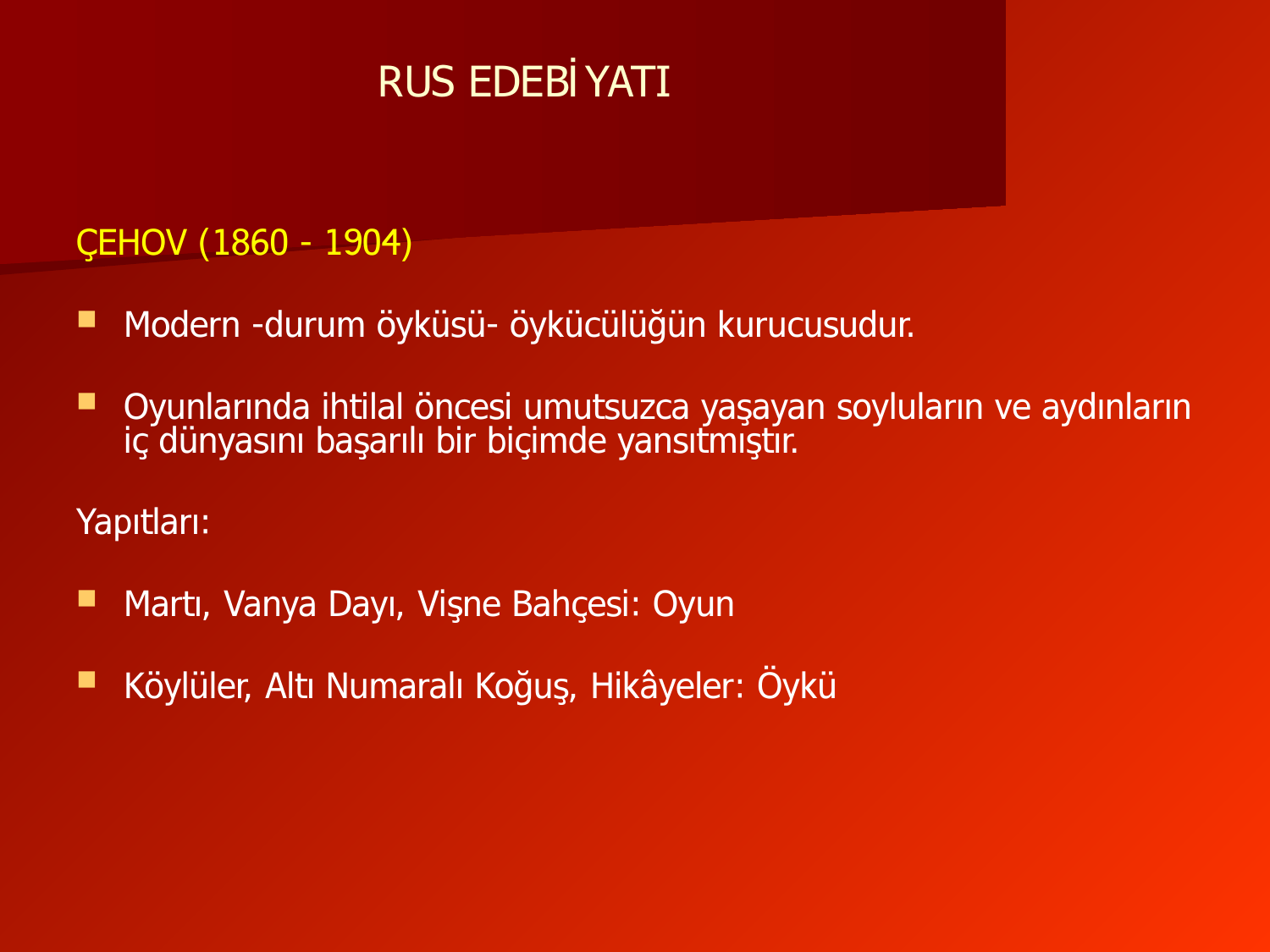

# RUS EDEBİYATI
ÇEHOV (1860 - 1904)

Modern -durum öyküsü- öykücülüğün kurucusudur.

Oyunlarında ihtilal öncesi umutsuzca yaşayan soyluların ve aydınların iç dünyasını başarılı bir biçimde yansıtmıştır.

Yapıtları:

Martı, Vanya Dayı, Vişne Bahçesi: Oyun

Köylüler, Altı Numaralı Koğuş, Hikâyeler: Öykü